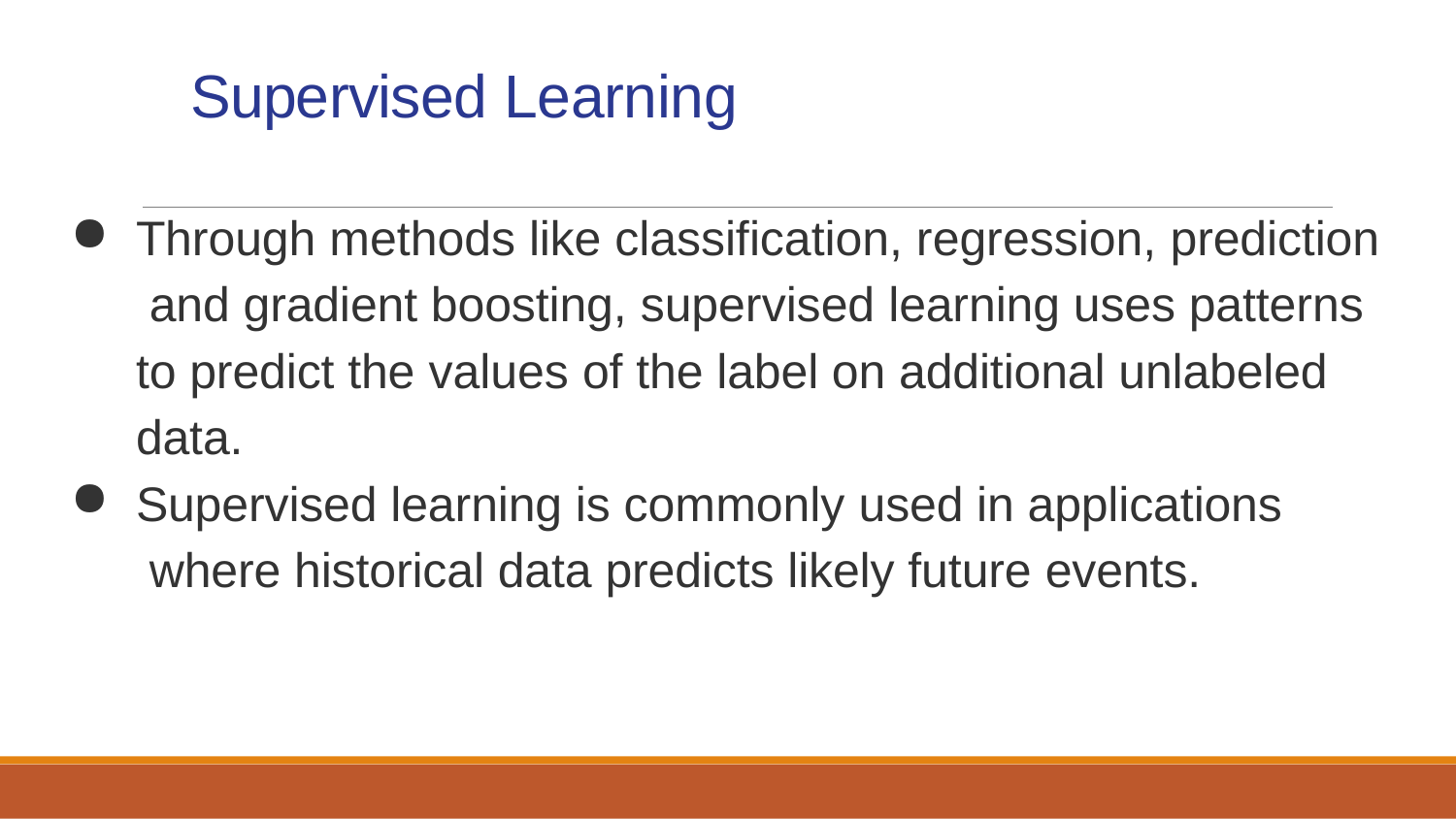

# Supervised Learning
Through methods like classification, regression, prediction  and gradient boosting, supervised learning uses patterns  to predict the values of the label on additional unlabeled  data.
Supervised learning is commonly used in applications  where historical data predicts likely future events.